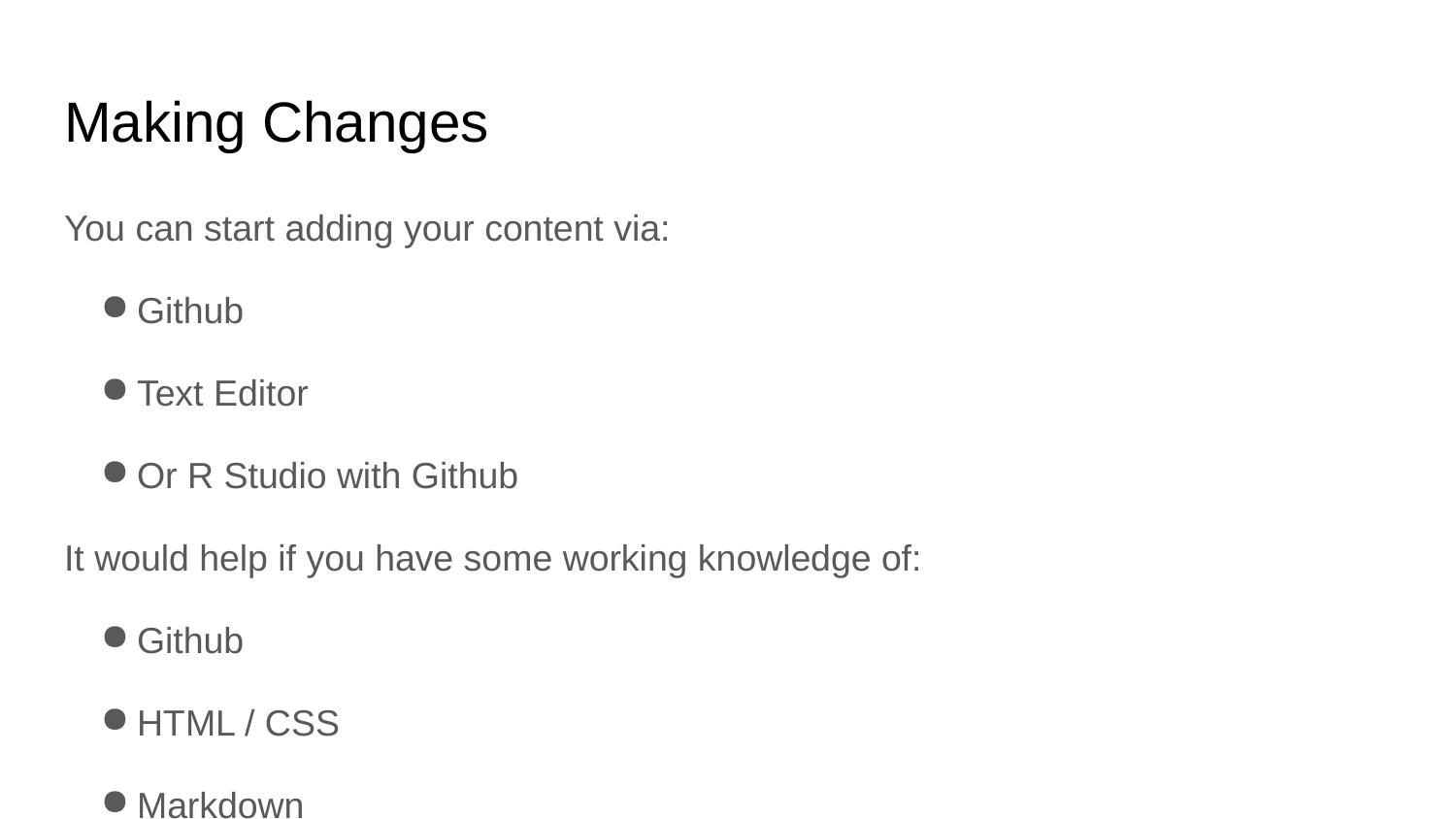

# Making Changes
You can start adding your content via:
Github
Text Editor
Or R Studio with Github
It would help if you have some working knowledge of:
Github
HTML / CSS
Markdown
General Web Dev Skills